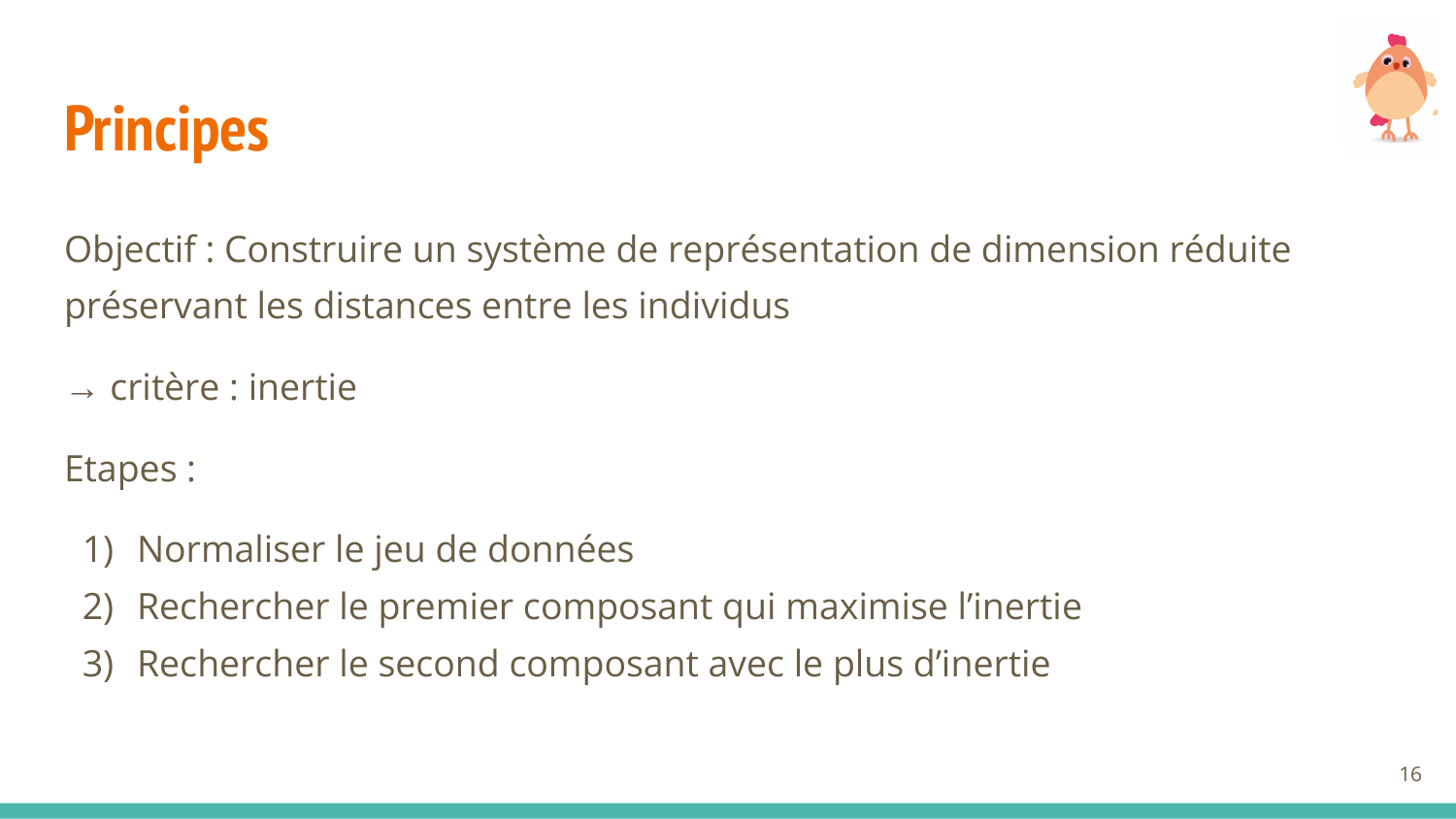

# Principes
Objectif : Construire un système de représentation de dimension réduite préservant les distances entre les individus
→ critère : inertie
Etapes :
Normaliser le jeu de données
Rechercher le premier composant qui maximise l’inertie
Rechercher le second composant avec le plus d’inertie
16